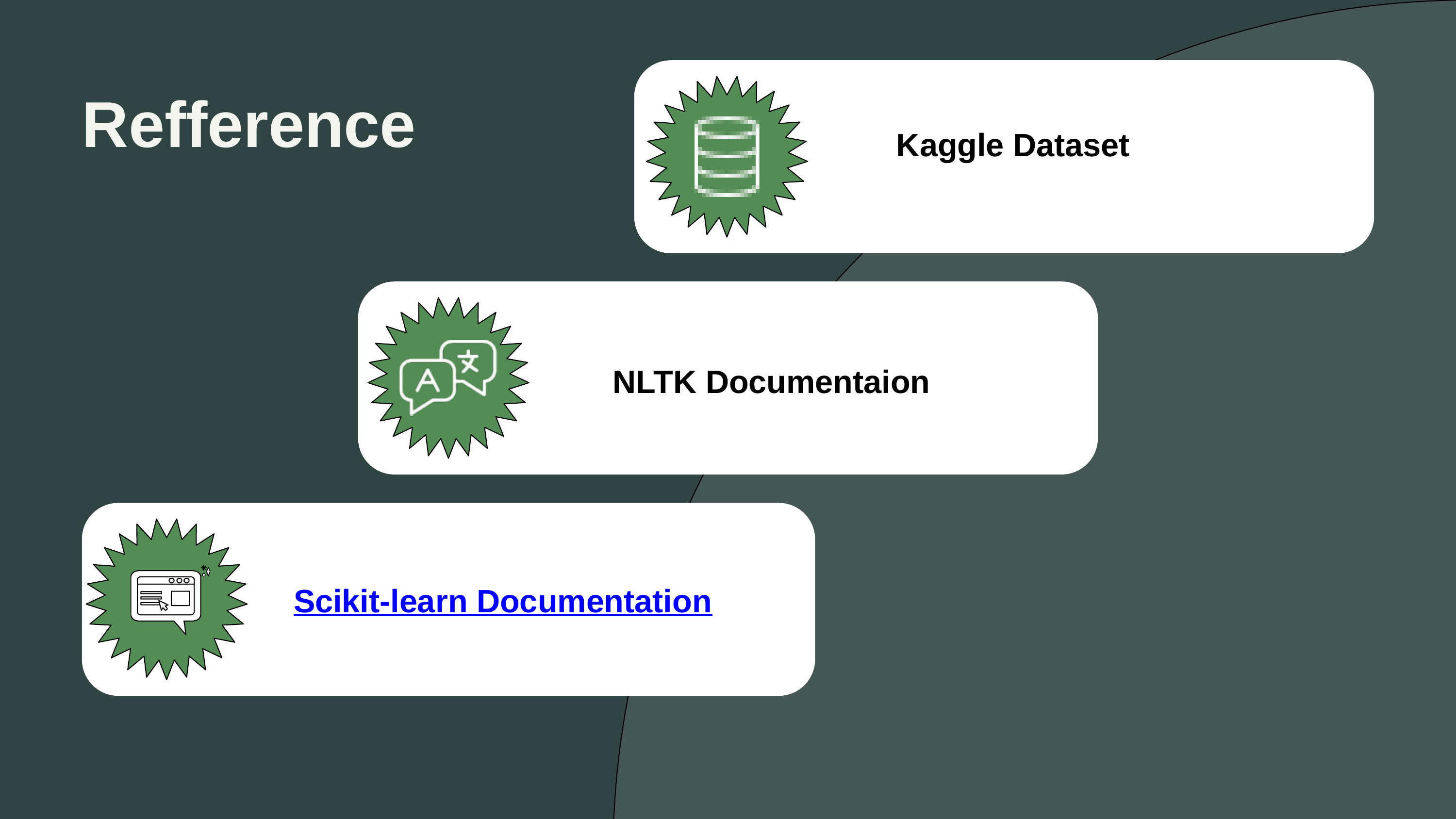

Refference

Kaggle Dataset

NLTK Documentaion

Scikit-learn Documentation